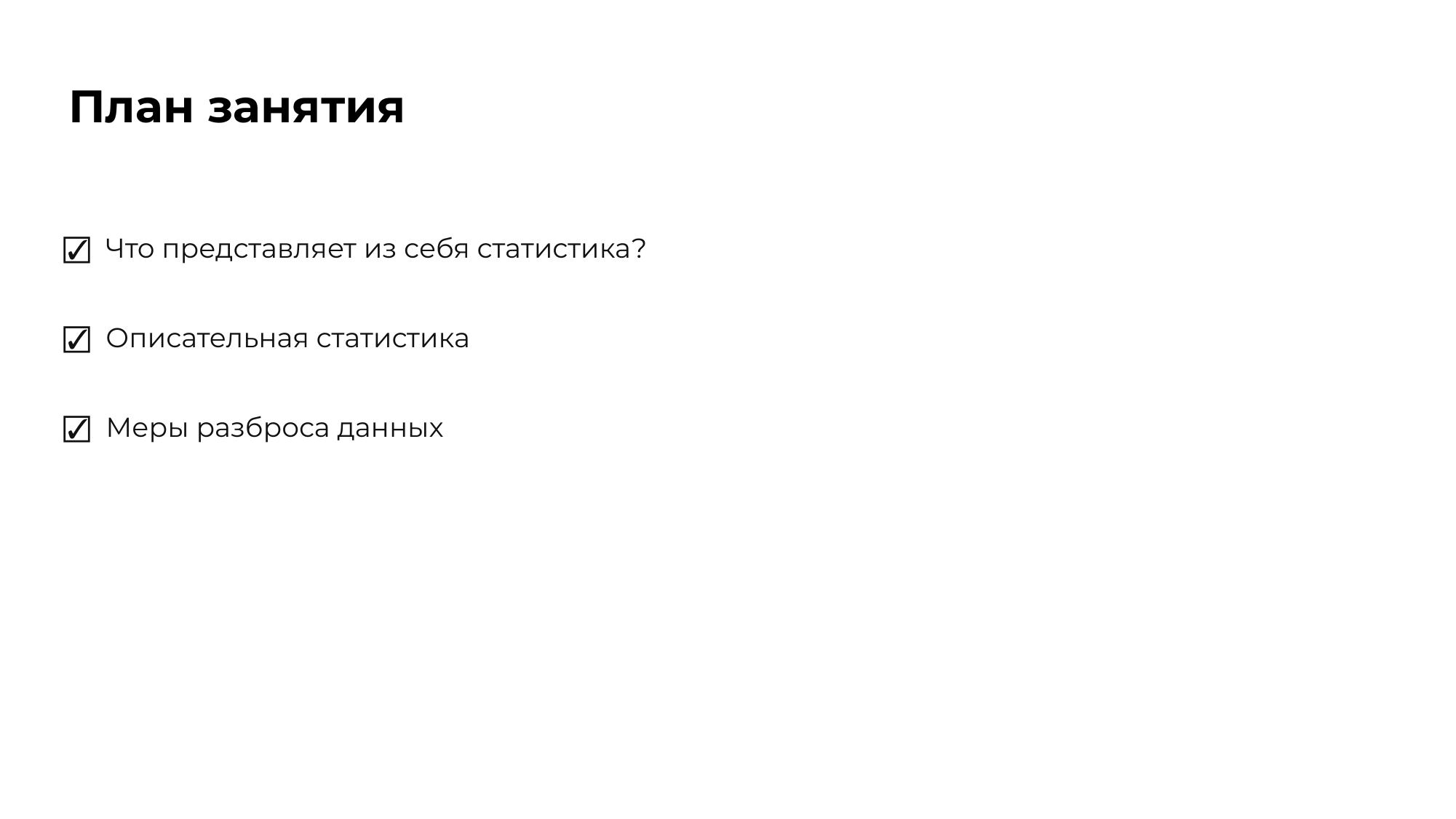

# План занятия
☑️  Что представляет из себя статистика?
☑️  Описательная статистика
☑️  Меры разброса данных